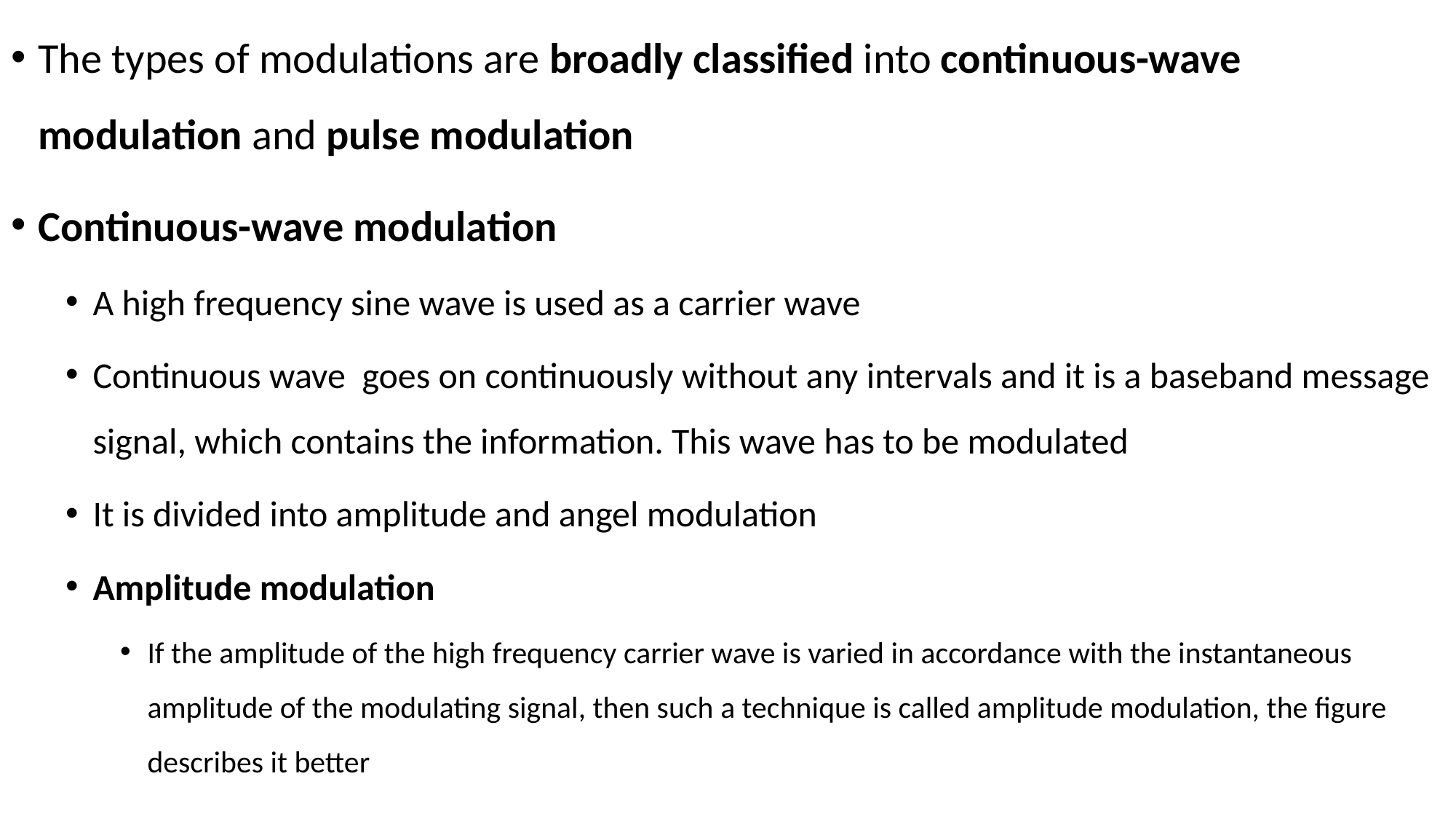

The types of modulations are broadly classified into continuous-wave modulation and pulse modulation
Continuous-wave modulation
A high frequency sine wave is used as a carrier wave
Continuous wave  goes on continuously without any intervals and it is a baseband message signal, which contains the information. This wave has to be modulated
It is divided into amplitude and angel modulation
Amplitude modulation
If the amplitude of the high frequency carrier wave is varied in accordance with the instantaneous amplitude of the modulating signal, then such a technique is called amplitude modulation, the figure describes it better